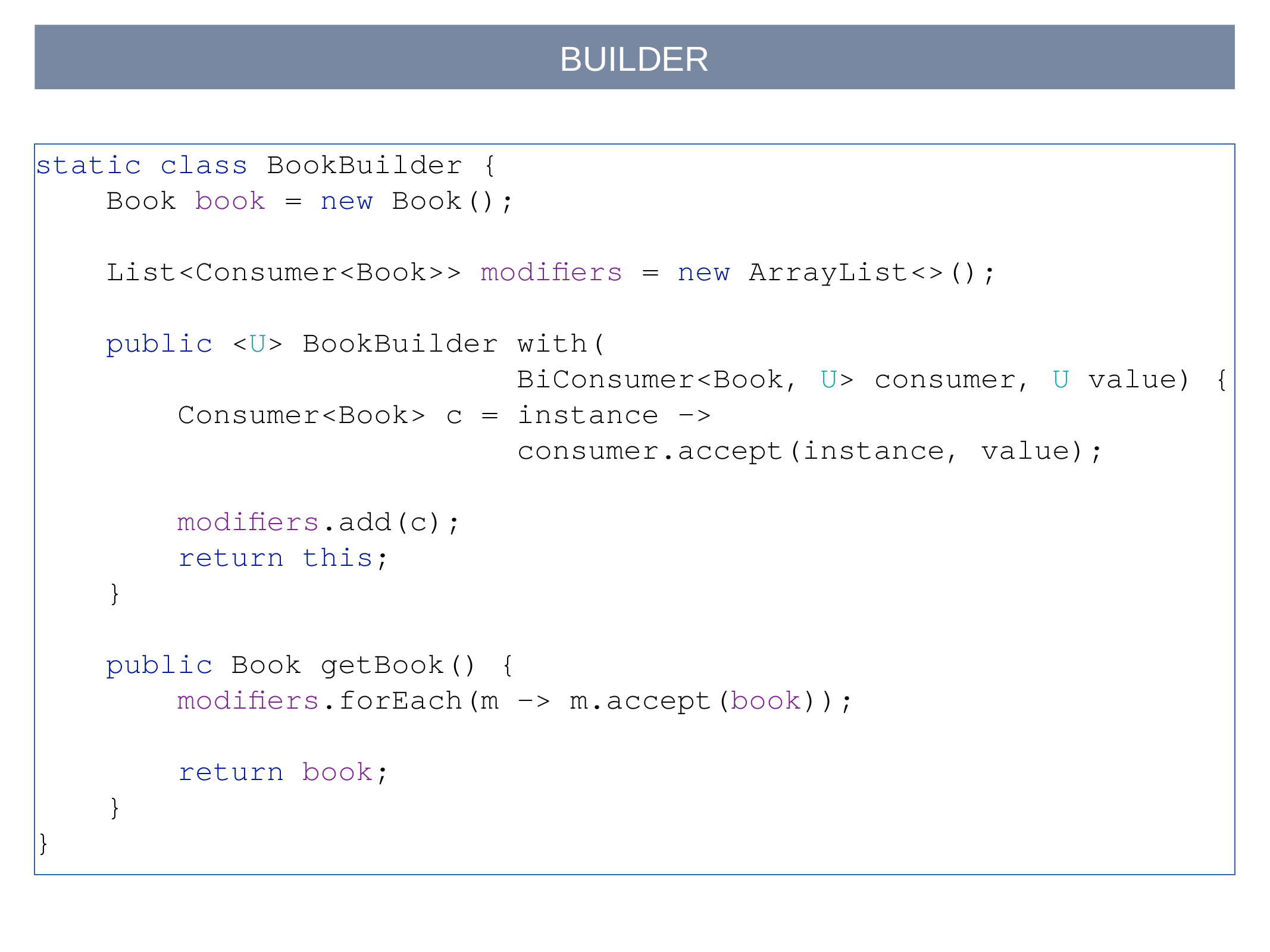

# Builder
static class BookBuilder {
    Book book = new Book();
    List<Consumer<Book>> modifiers = new ArrayList<>();
    public <U> BookBuilder with(
                           BiConsumer<Book, U> consumer, U value) {
        Consumer<Book> c = instance ->
                           consumer.accept(instance, value);
        modifiers.add(c);
        return this;
    }
    public Book getBook() {
        modifiers.forEach(m -> m.accept(book));
        return book;
    }
}
14